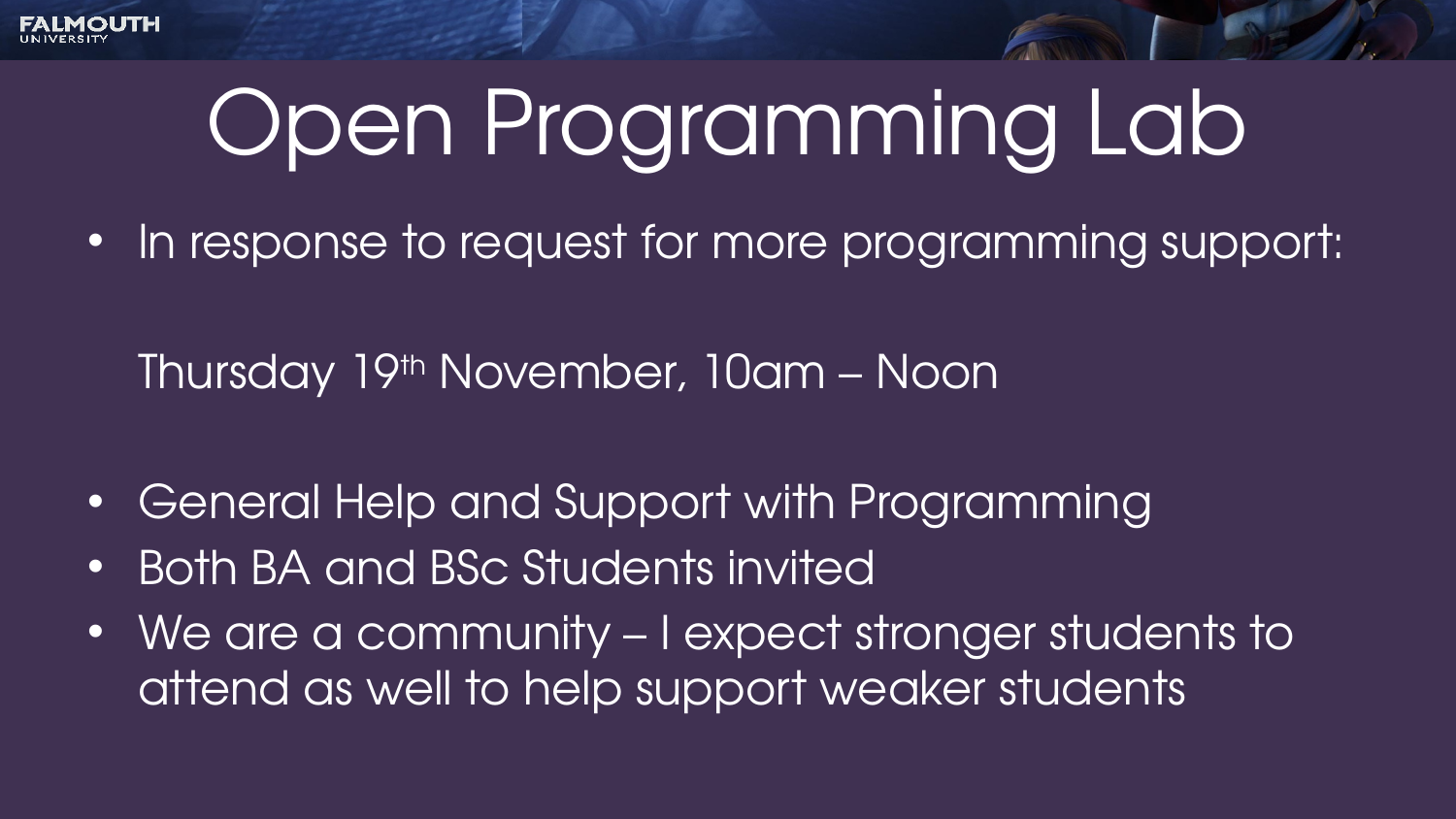

# Open Programming Lab
In response to request for more programming support:

		Thursday 19th November, 10am – Noon

General Help and Support with Programming
Both BA and BSc Students invited
We are a community – I expect stronger students to attend as well to help support weaker students